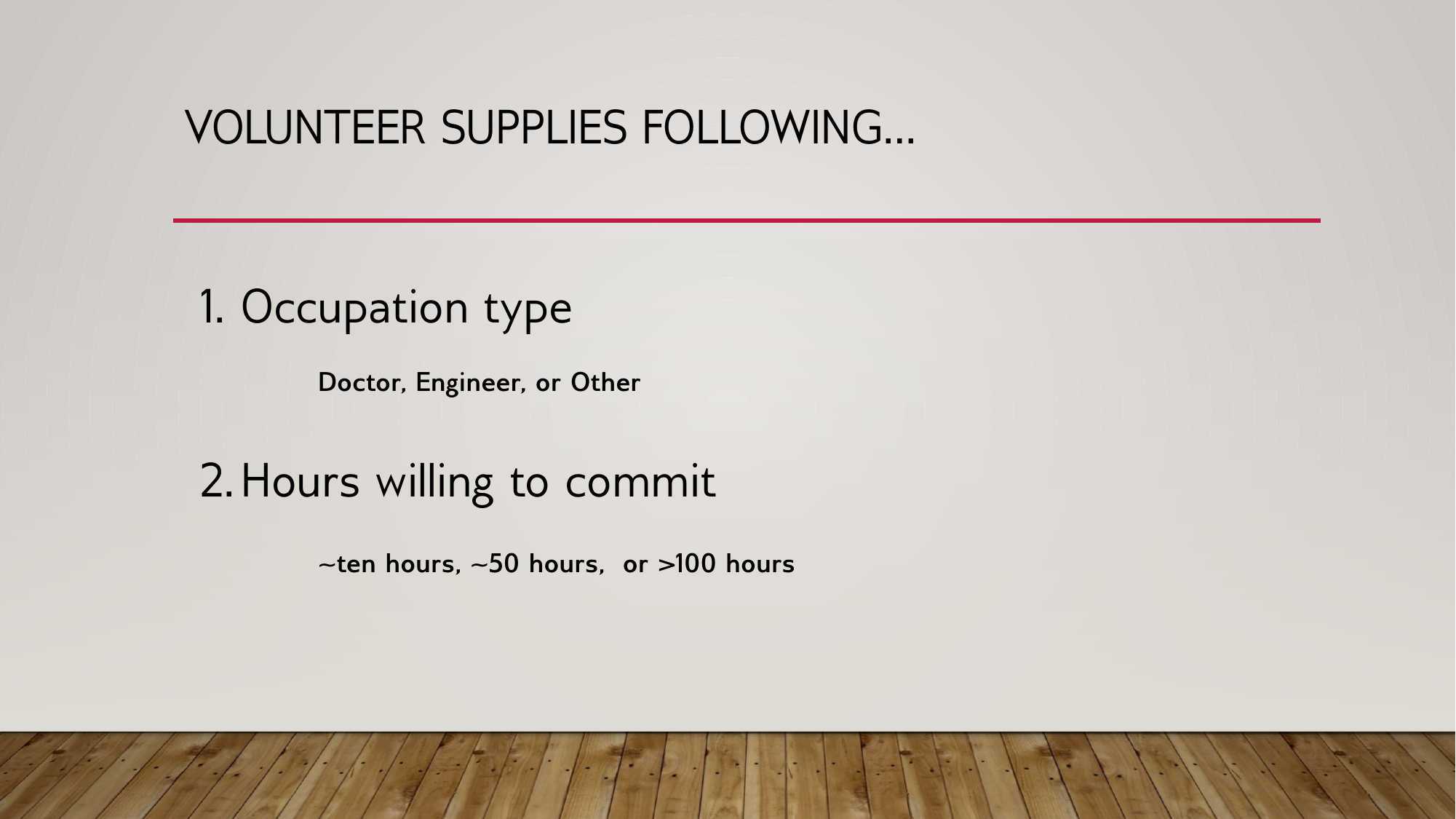

# Volunteer supplies following…
Occupation type

Hours willing to commit
Doctor, Engineer, or Other
~ten hours, ~50 hours,  or >100 hours